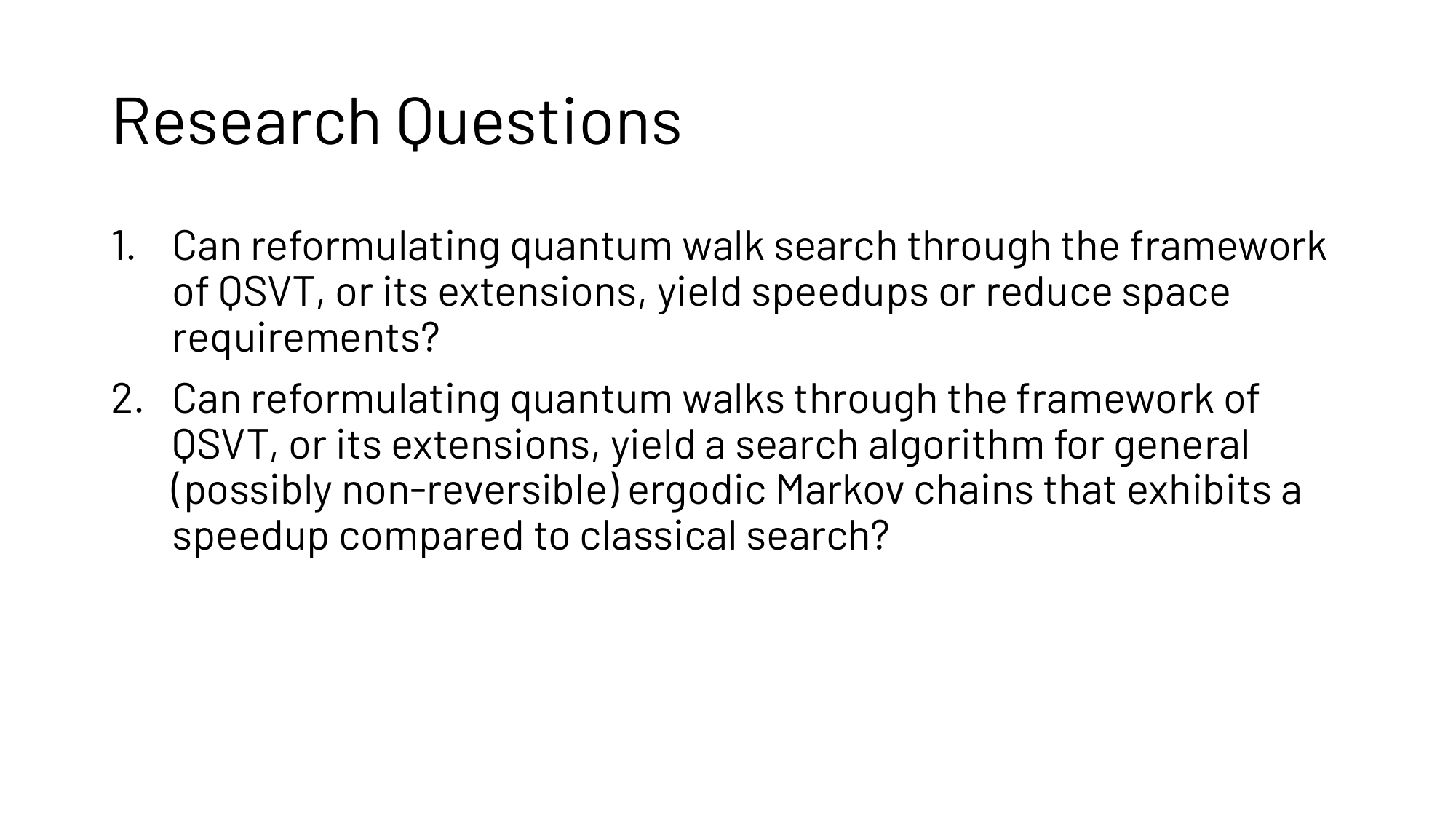

# Research Questions
Can reformulating quantum walk search through the framework of QSVT, or its extensions, yield speedups or reduce space requirements?
Can reformulating quantum walks through the framework of QSVT, or its extensions, yield a search algorithm for general (possibly non-reversible) ergodic Markov chains that exhibits a speedup compared to classical search?